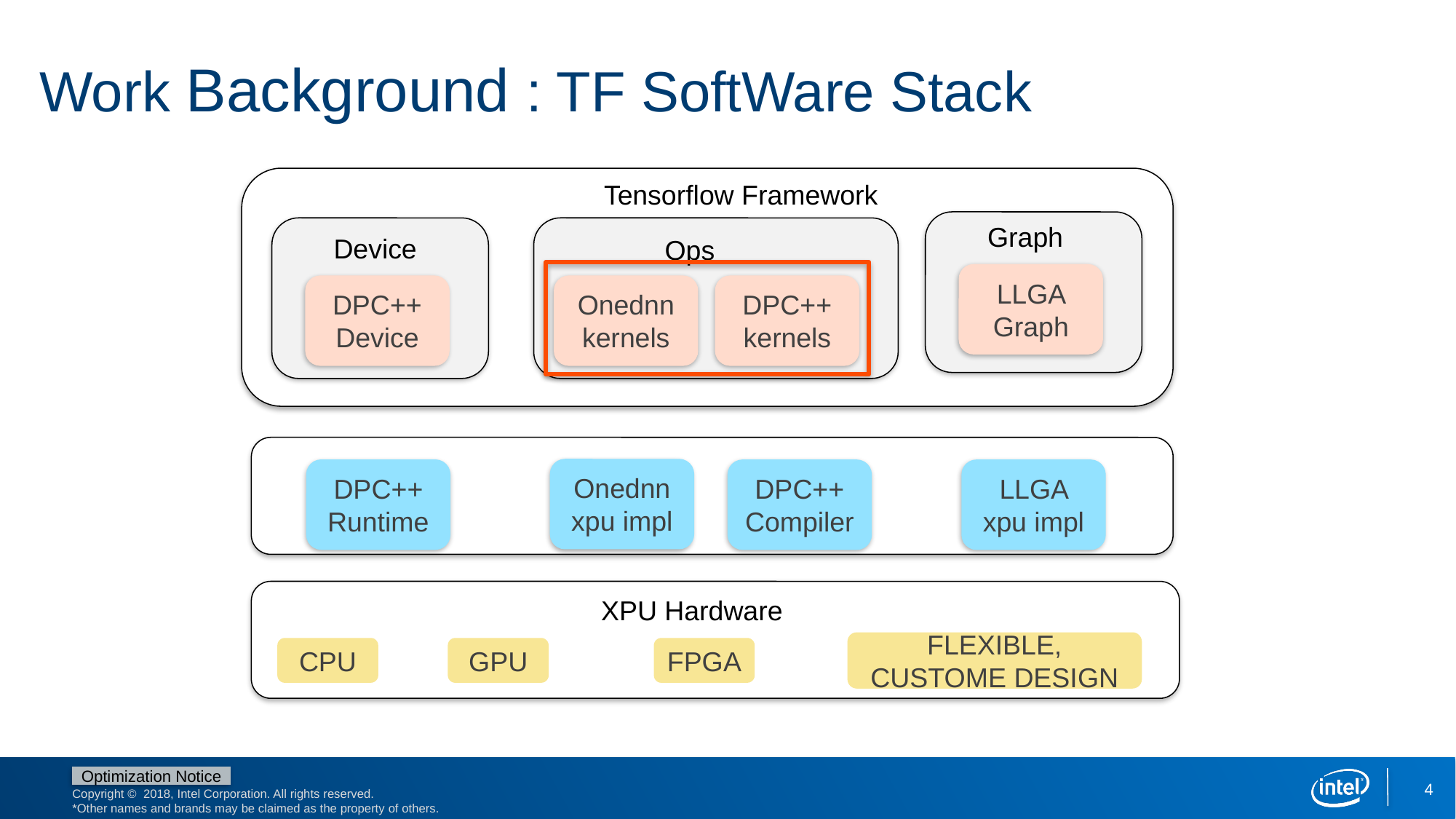

# Work Background : TF SoftWare Stack

Tensorflow Framework

Graph
LLGA Graph

Device
DPC++ Device

Ops

Onednn kernels
DPC++ kernels

Onednn xpu impl
DPC++ Runtime
DPC++ Compiler
LLGA xpu impl

XPU Hardware
FLEXIBLE, CUSTOME DESIGN
CPU
GPU
FPGA
4